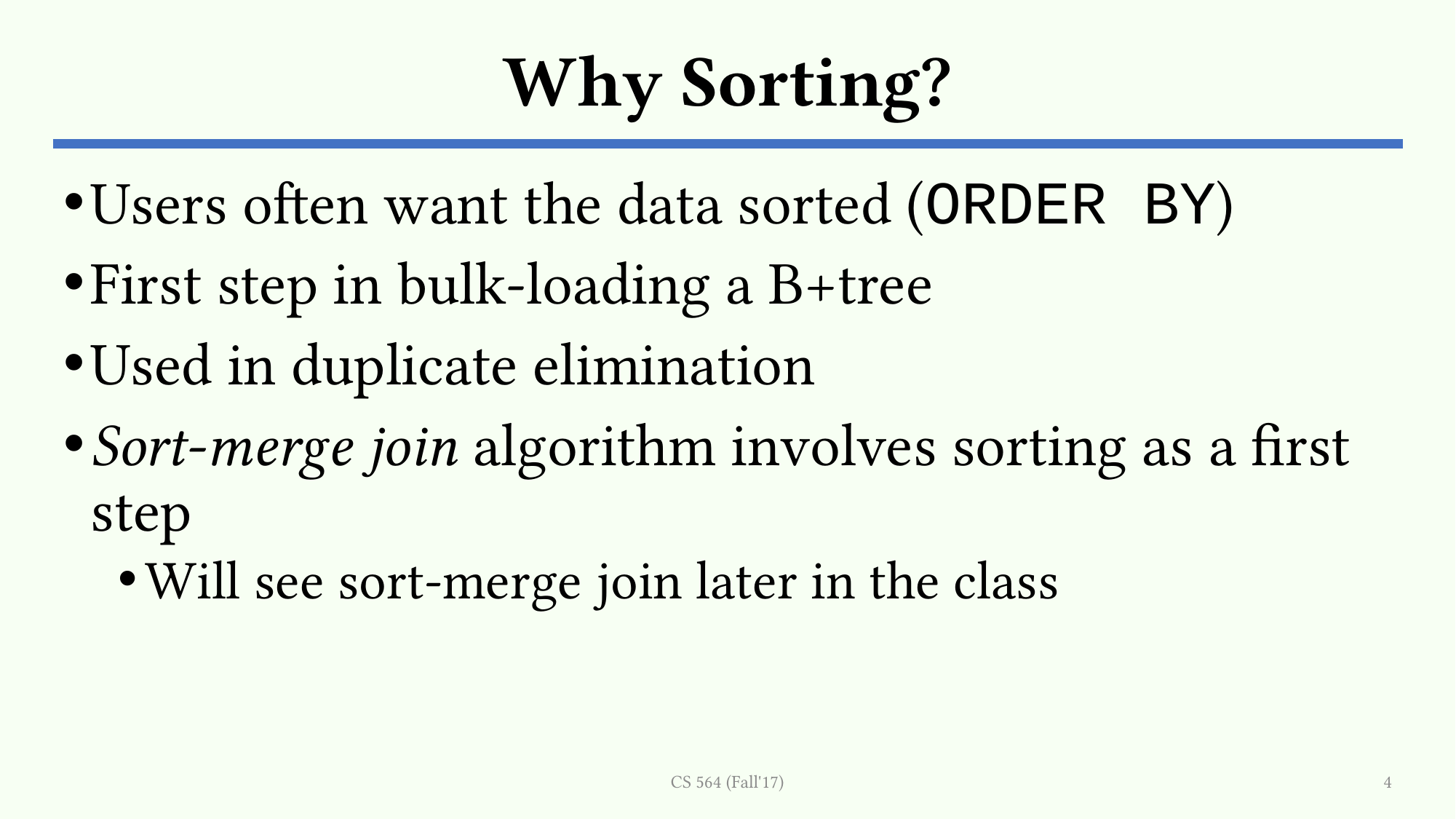

# Why Sorting?
Users often want the data sorted (ORDER BY)
First step in bulk-loading a B+tree
Used in duplicate elimination
Sort-merge join algorithm involves sorting as a first step
Will see sort-merge join later in the class
CS 564 (Fall'17)
4